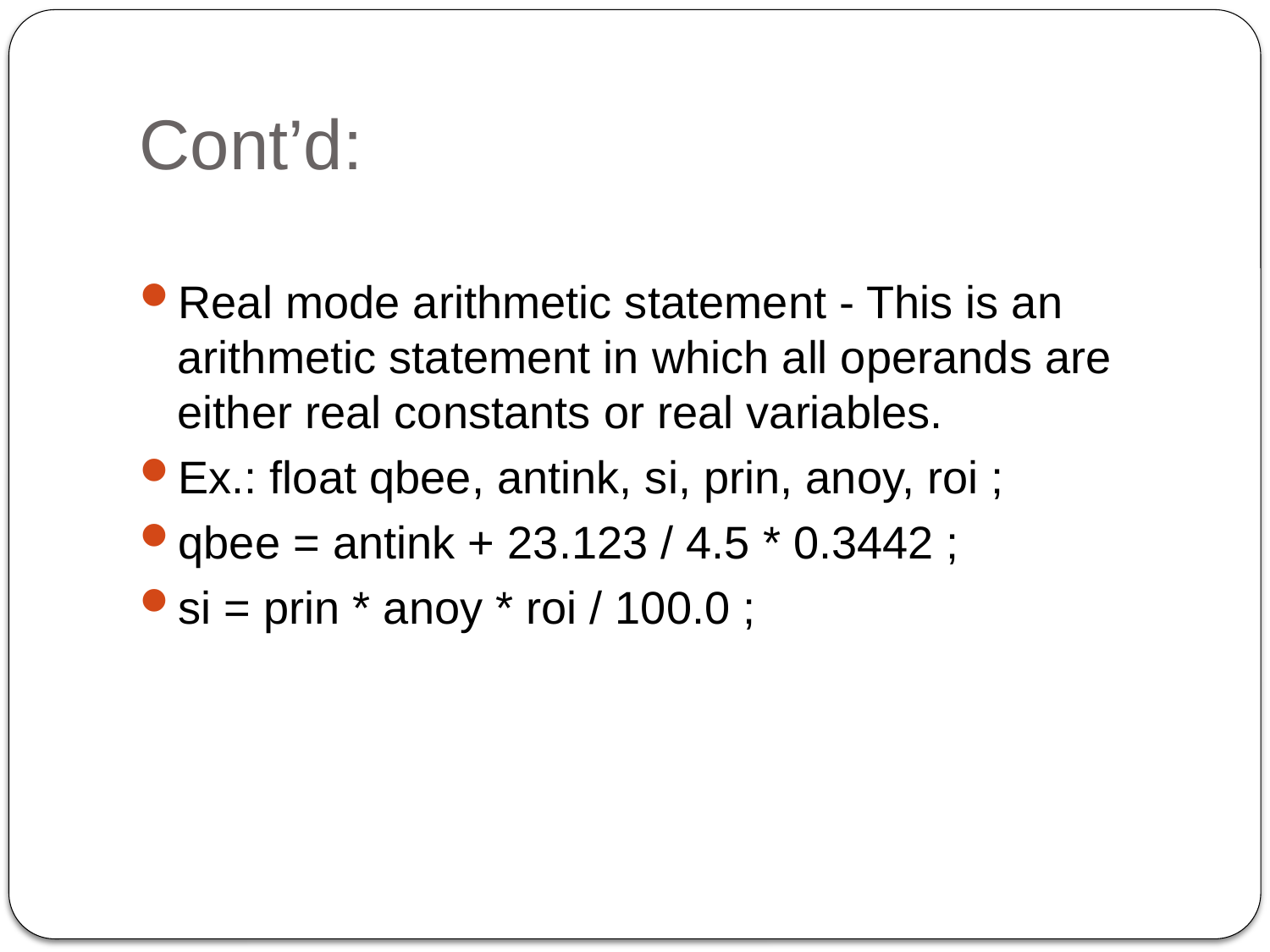

# Cont’d:

Real mode arithmetic statement - This is an arithmetic statement in which all operands are either real constants or real variables.
Ex.: float qbee, antink, si, prin, anoy, roi ;
qbee = antink + 23.123 / 4.5 * 0.3442 ;
si = prin * anoy * roi / 100.0 ;